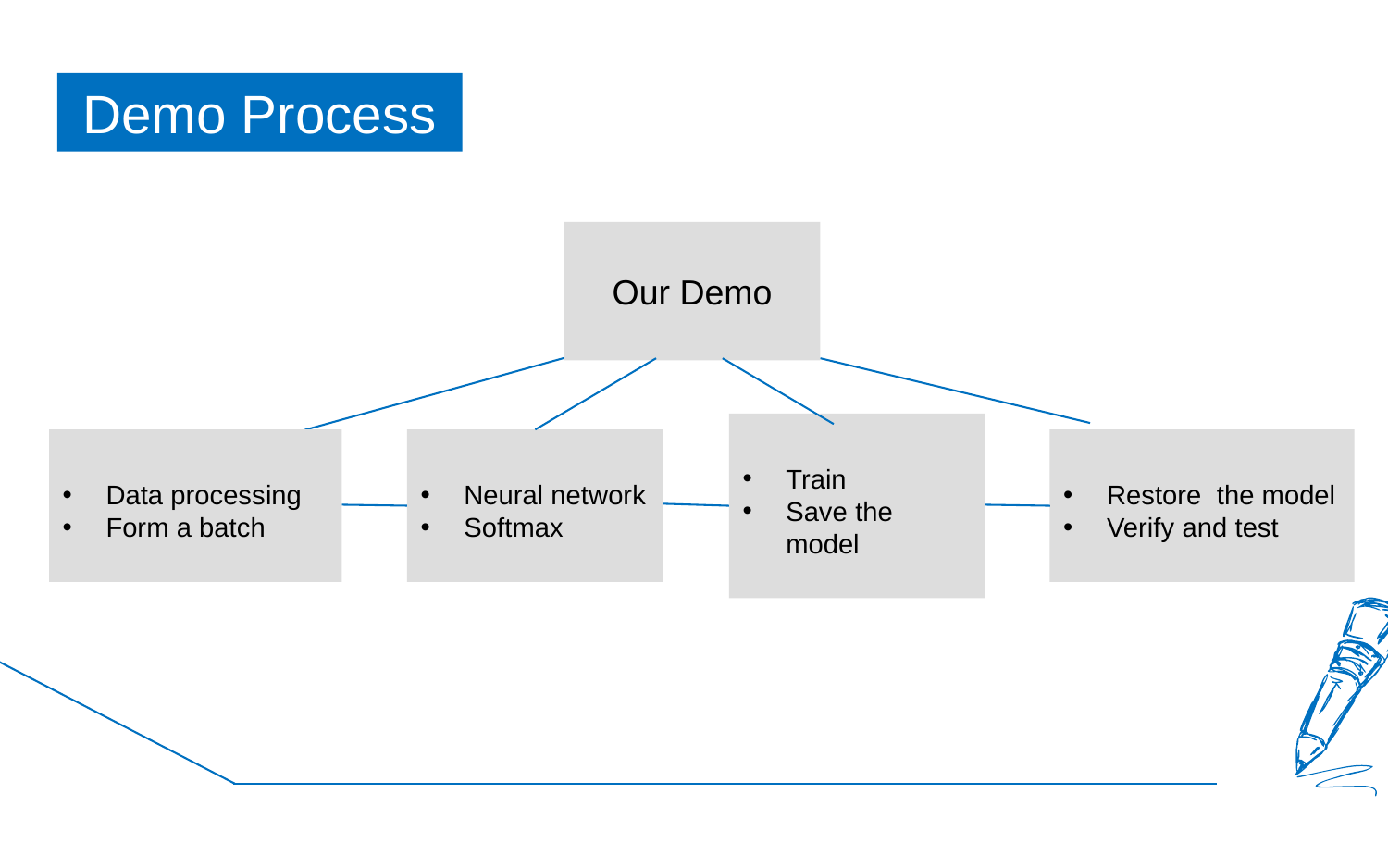

Demo Process

Our Demo

Neural network
Softmax

Train
Save the model

Restore  the model
Verify and test

Data processing
Form a batch